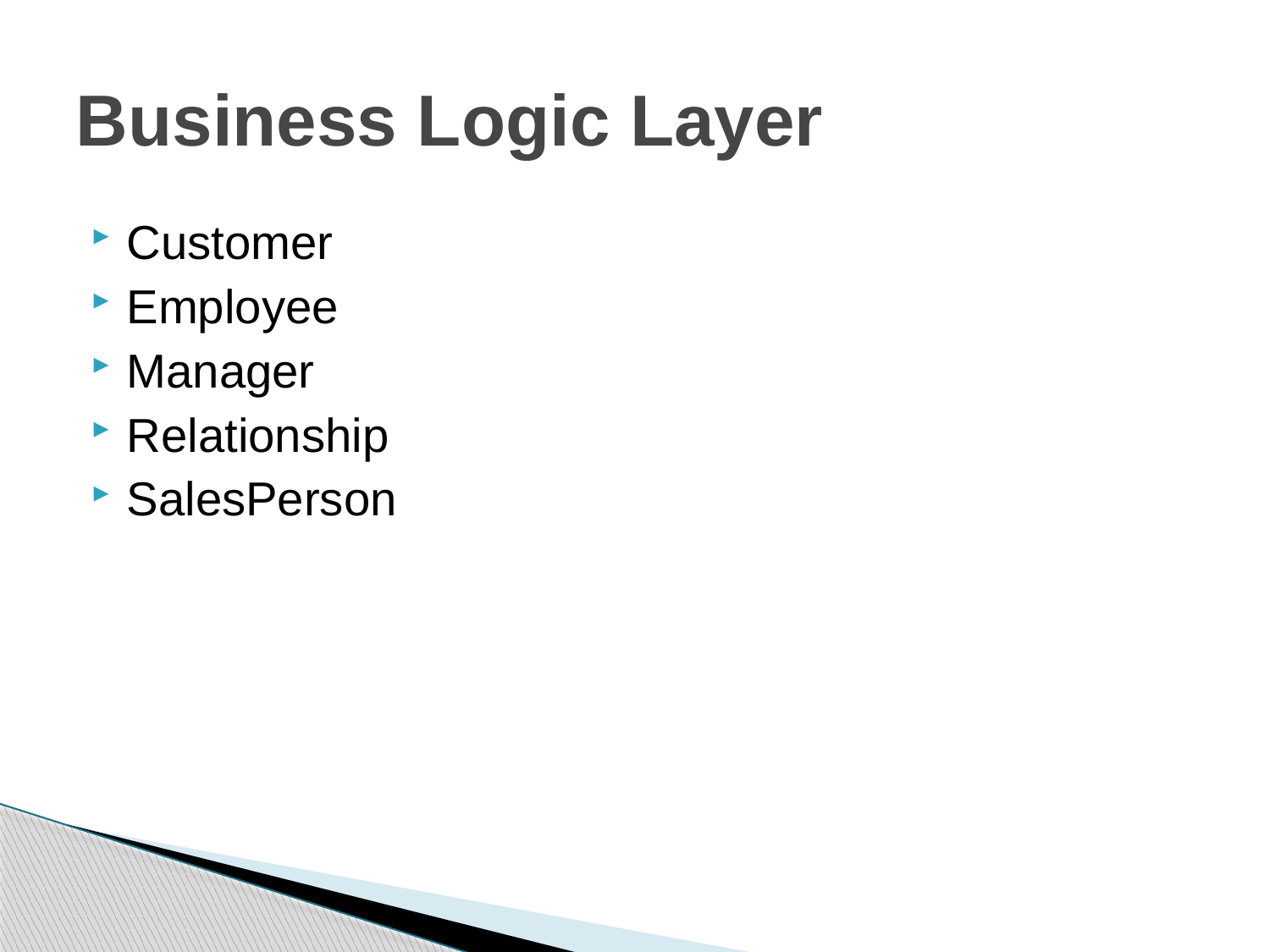

# Business Logic Layer
Customer
Employee
Manager
Relationship
SalesPerson